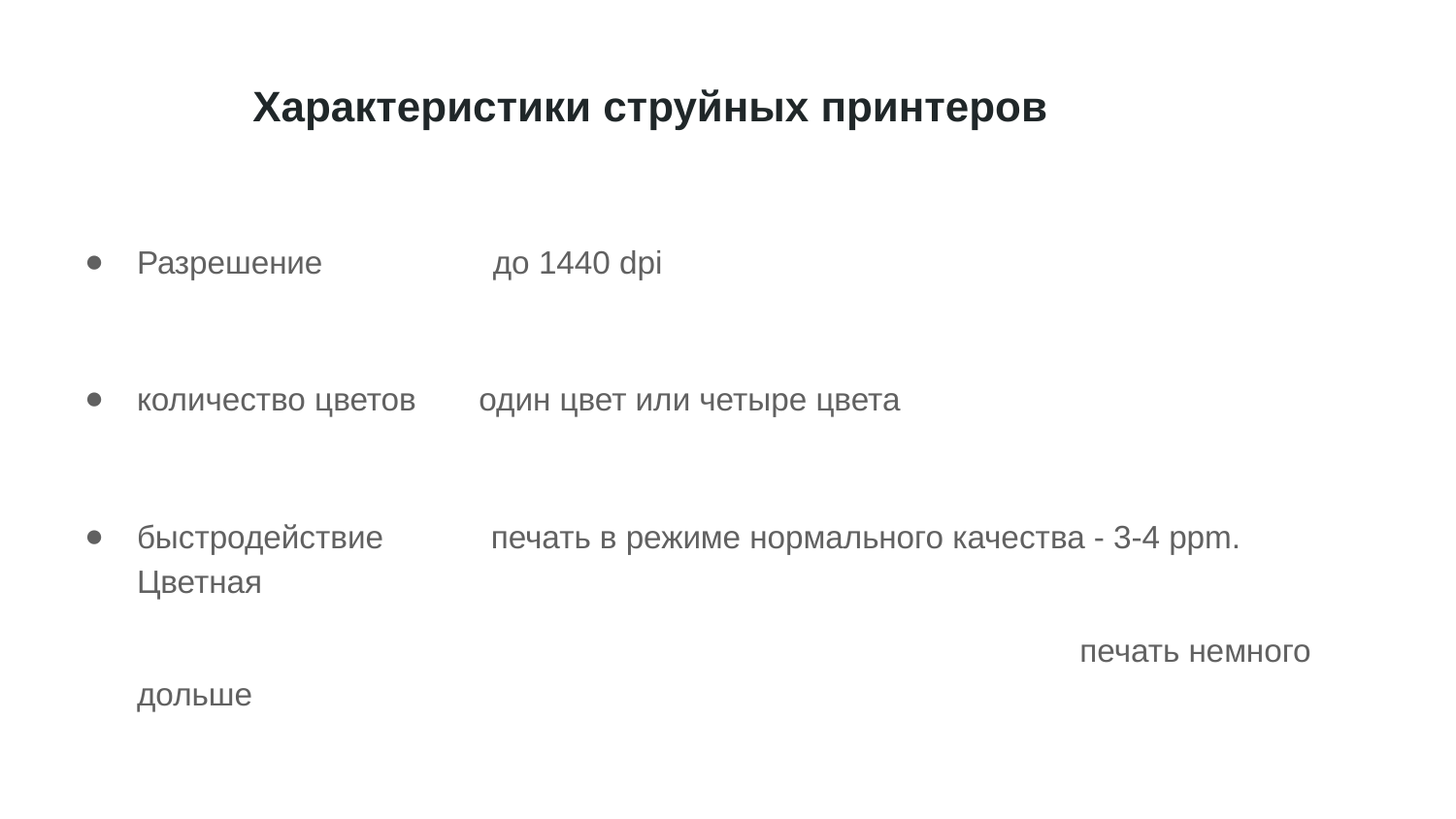

# Характеристики струйных принтеров
Разрешение                   до 1440 dpi

количество цветов       один цвет или четыре цвета

быстродействие            печать в режиме нормального качества - 3-4 ppm. Цветная
                                                                                                         печать немного дольше